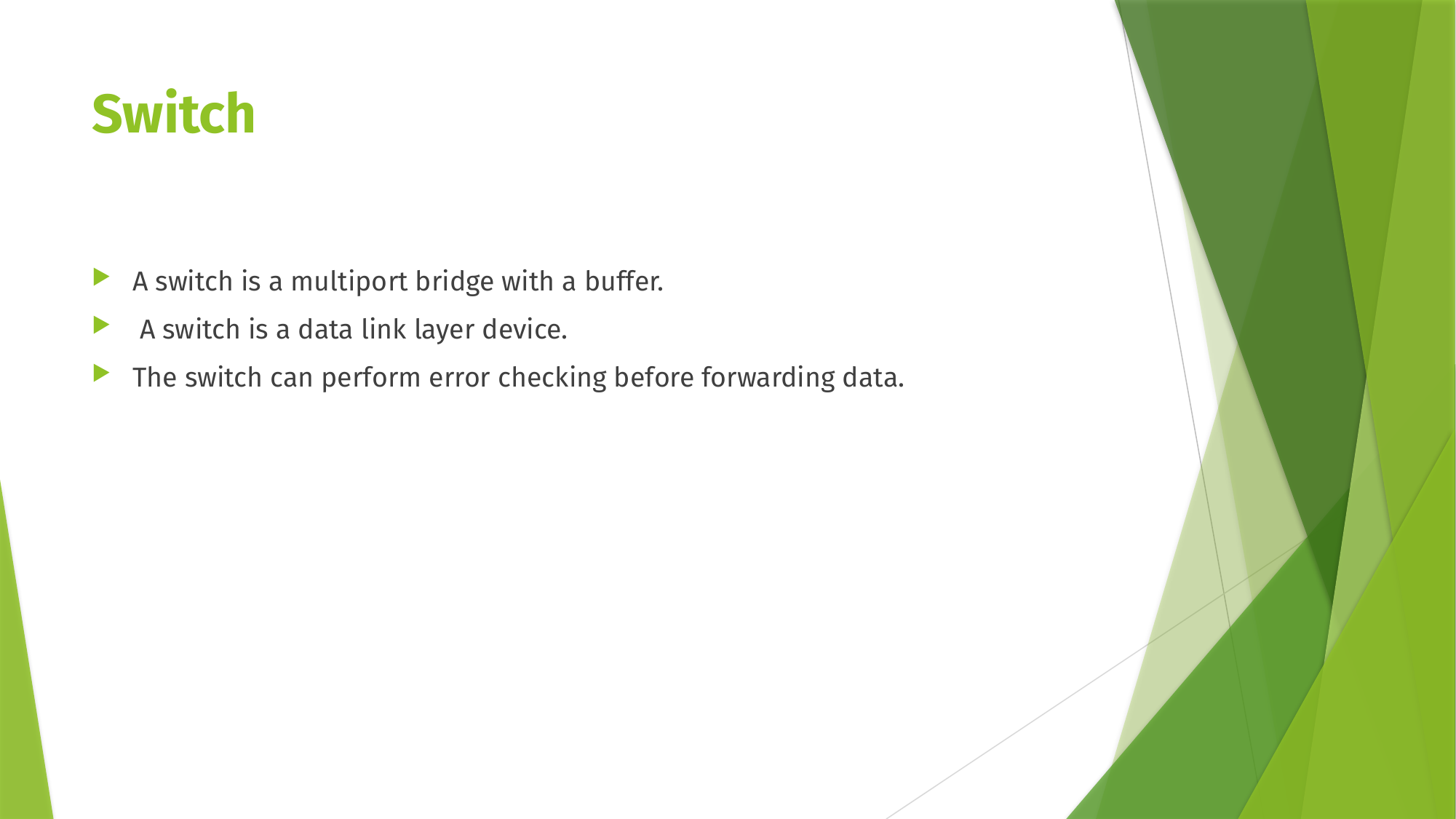

# Switch
A switch is a multiport bridge with a buffer.
 A switch is a data link layer device.
The switch can perform error checking before forwarding data.